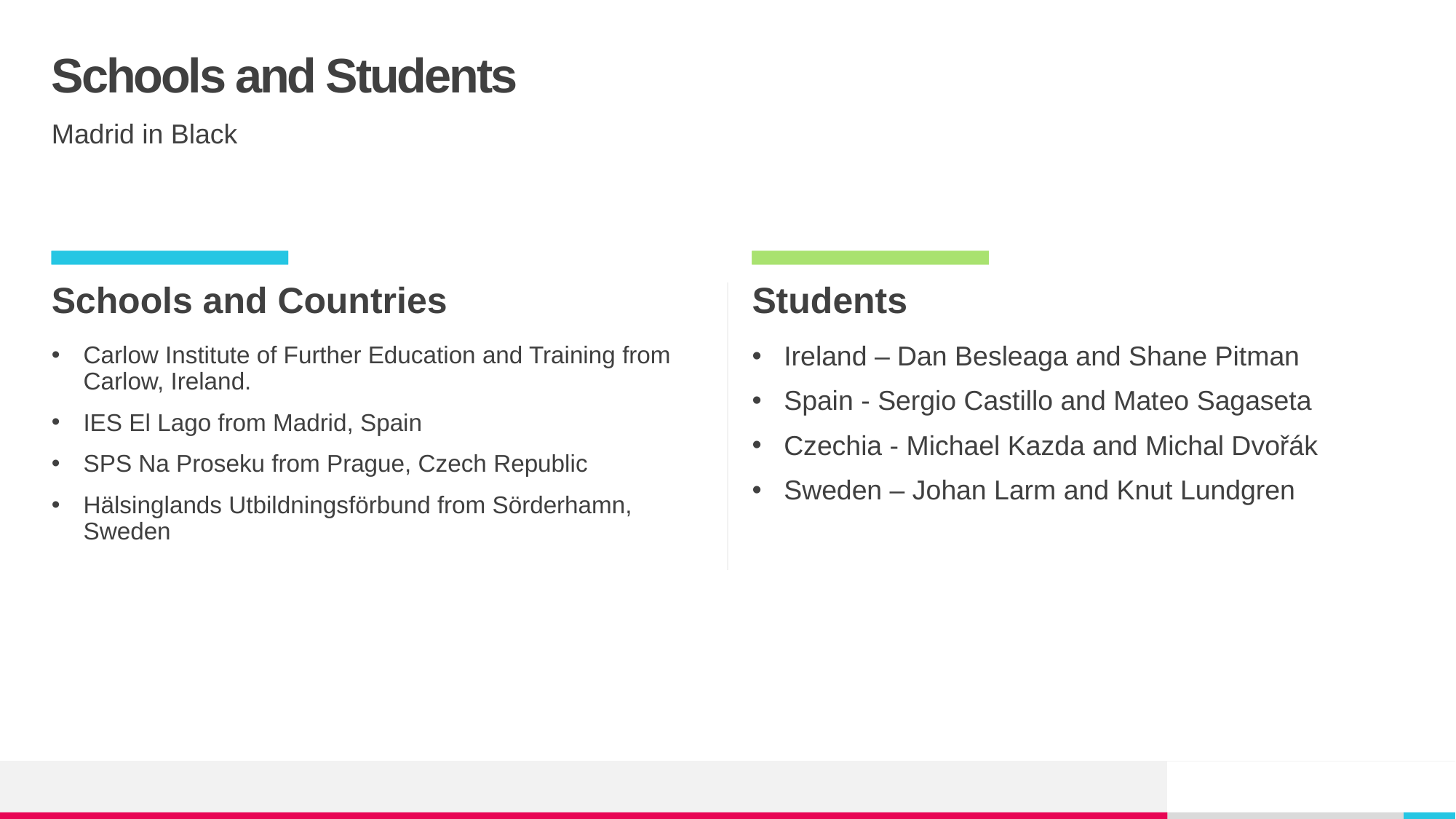

# Schools and Students
Madrid in Black

Schools and Countries
Students
Ireland – Dan Besleaga and Shane Pitman
Spain - Sergio Castillo and Mateo Sagaseta
Czechia - Michael Kazda and Michal Dvořák
Sweden – Johan Larm and Knut Lundgren
Carlow Institute of Further Education and Training from Carlow, Ireland.
IES El Lago from Madrid, Spain
SPS Na Proseku from Prague, Czech Republic
Hälsinglands Utbildningsförbund from Sörderhamn, Sweden